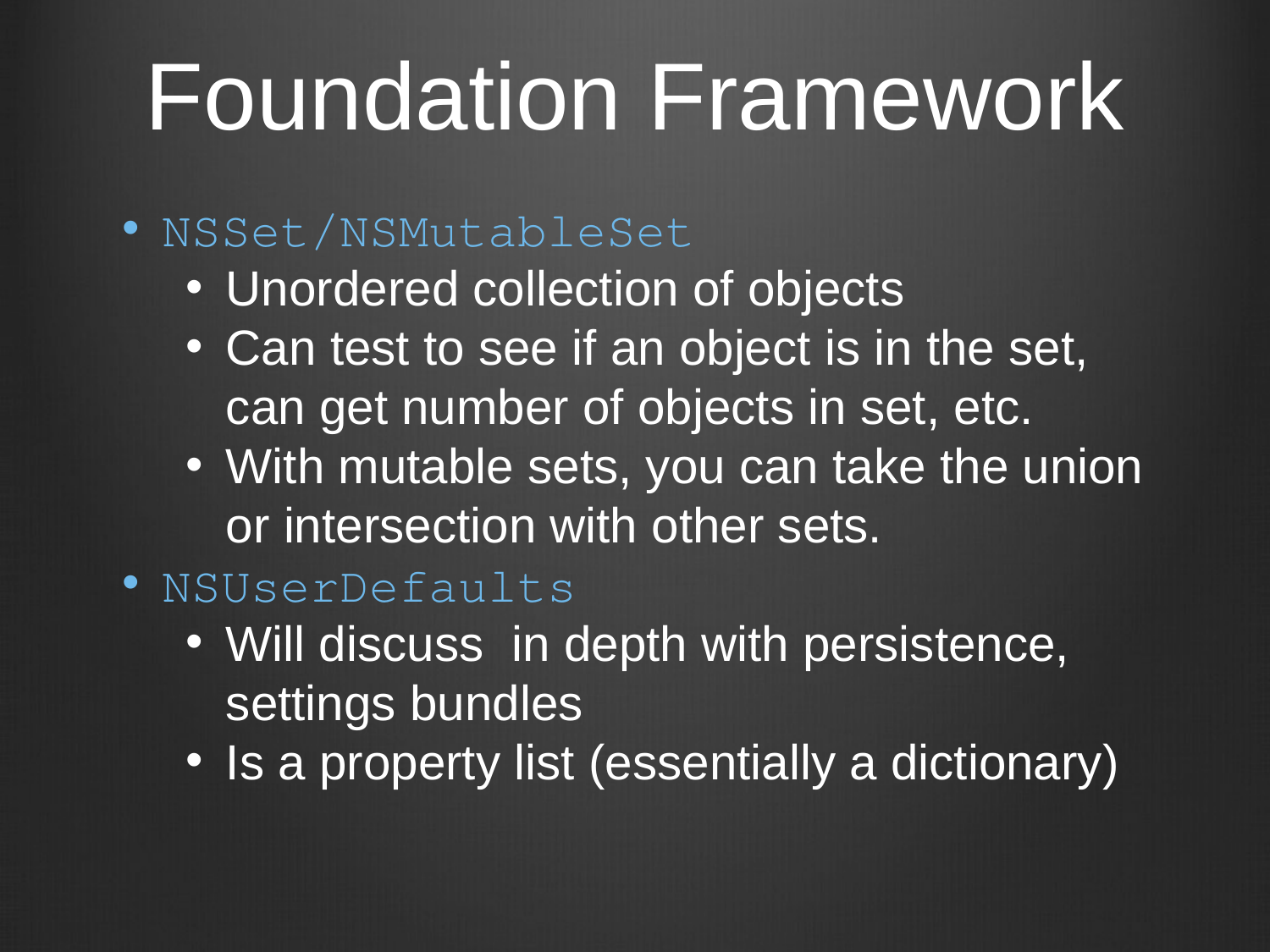

# Foundation Framework
NSSet/NSMutableSet
Unordered collection of objects
Can test to see if an object is in the set, can get number of objects in set, etc.
With mutable sets, you can take the union or intersection with other sets.
NSUserDefaults
Will discuss  in depth with persistence, settings bundles
Is a property list (essentially a dictionary)